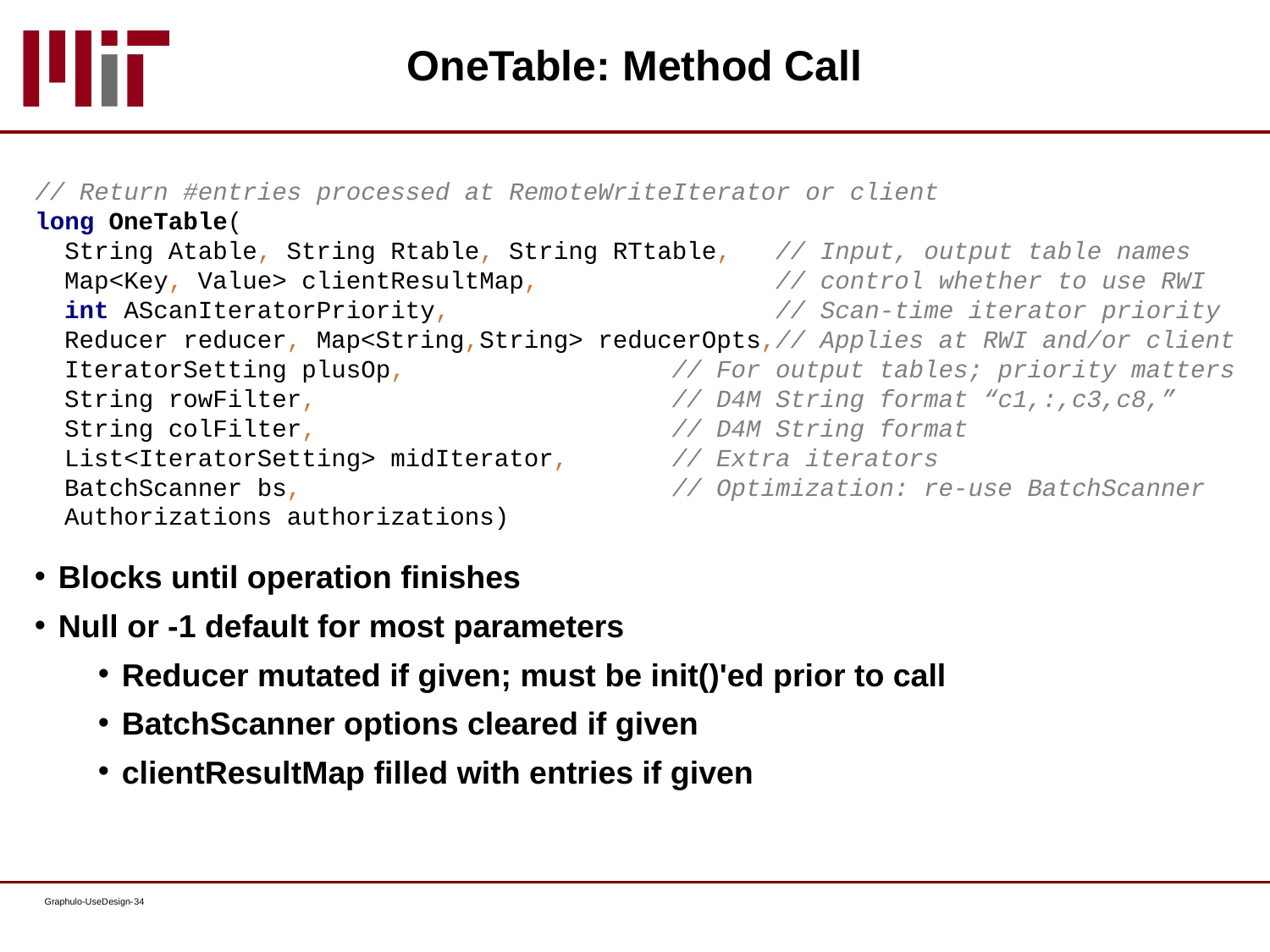

# OneTable: Method Call
// Return #entries processed at RemoteWriteIterator or client
long OneTable(
  String Atable, String Rtable, String RTtable,   // Input, output table names
  Map<Key, Value> clientResultMap,                // control whether to use RWI
  int AScanIteratorPriority,                      // Scan-time iterator priority
  Reducer reducer, Map<String,String> reducerOpts,// Applies at RWI and/or client
  IteratorSetting plusOp,                  // For output tables; priority matters
  String rowFilter,                        // D4M String format “c1,:,c3,c8,”
  String colFilter,                        // D4M String format
  List<IteratorSetting> midIterator,       // Extra iterators
  BatchScanner bs,                         // Optimization: re-use BatchScanner
  Authorizations authorizations)
Blocks until operation finishes
Null or -1 default for most parameters
Reducer mutated if given; must be init()'ed prior to call
BatchScanner options cleared if given
clientResultMap filled with entries if given